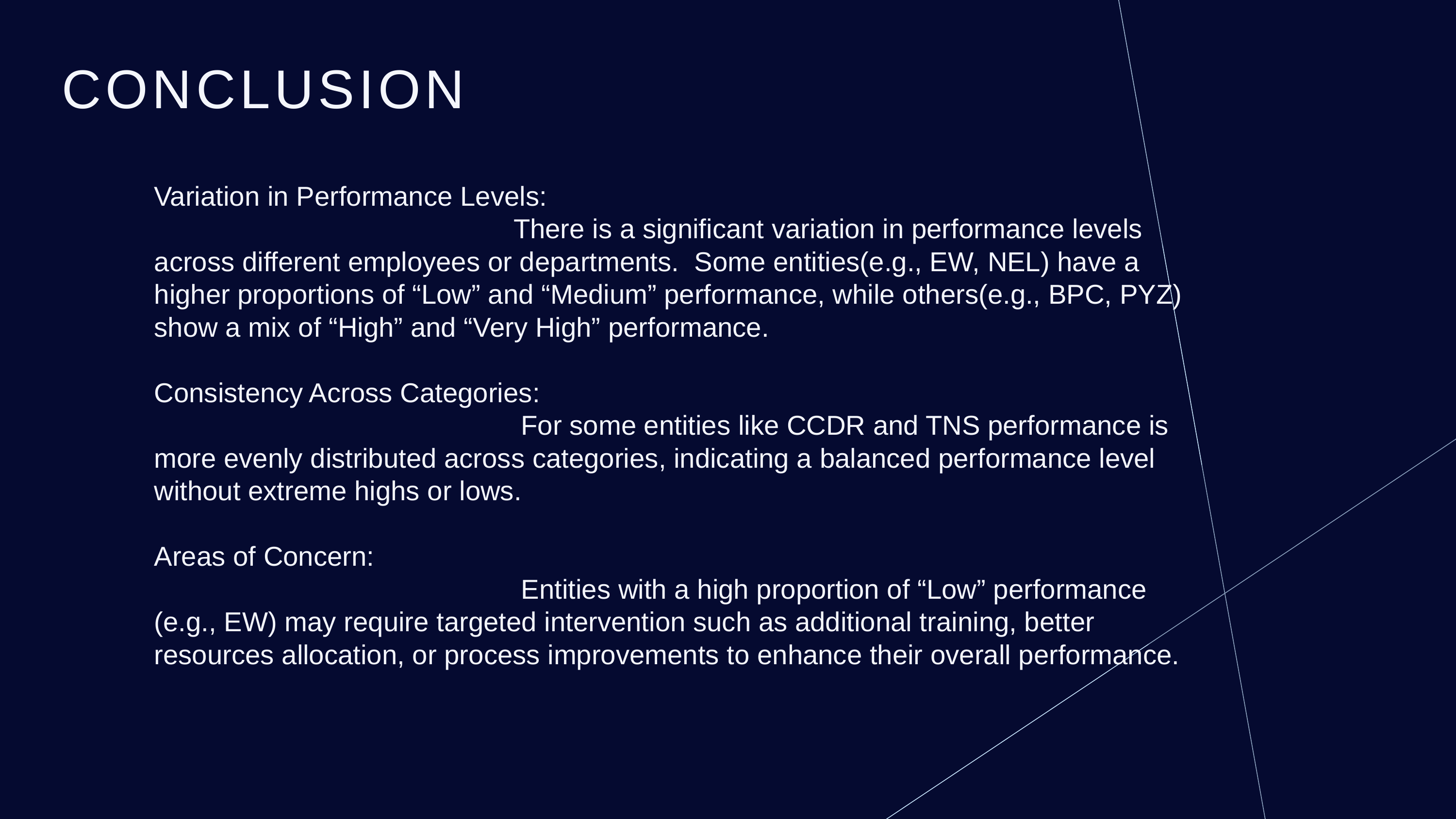

CONCLUSION
Variation in Performance Levels:
                                               There is a significant variation in performance levels across different employees or departments.  Some entities(e.g., EW, NEL) have a higher proportions of “Low” and “Medium” performance, while others(e.g., BPC, PYZ) show a mix of “High” and “Very High” performance.

Consistency Across Categories:
                                                For some entities like CCDR and TNS performance is more evenly distributed across categories, indicating a balanced performance level without extreme highs or lows.

Areas of Concern:
                                                Entities with a high proportion of “Low” performance (e.g., EW) may require targeted intervention such as additional training, better resources allocation, or process improvements to enhance their overall performance.